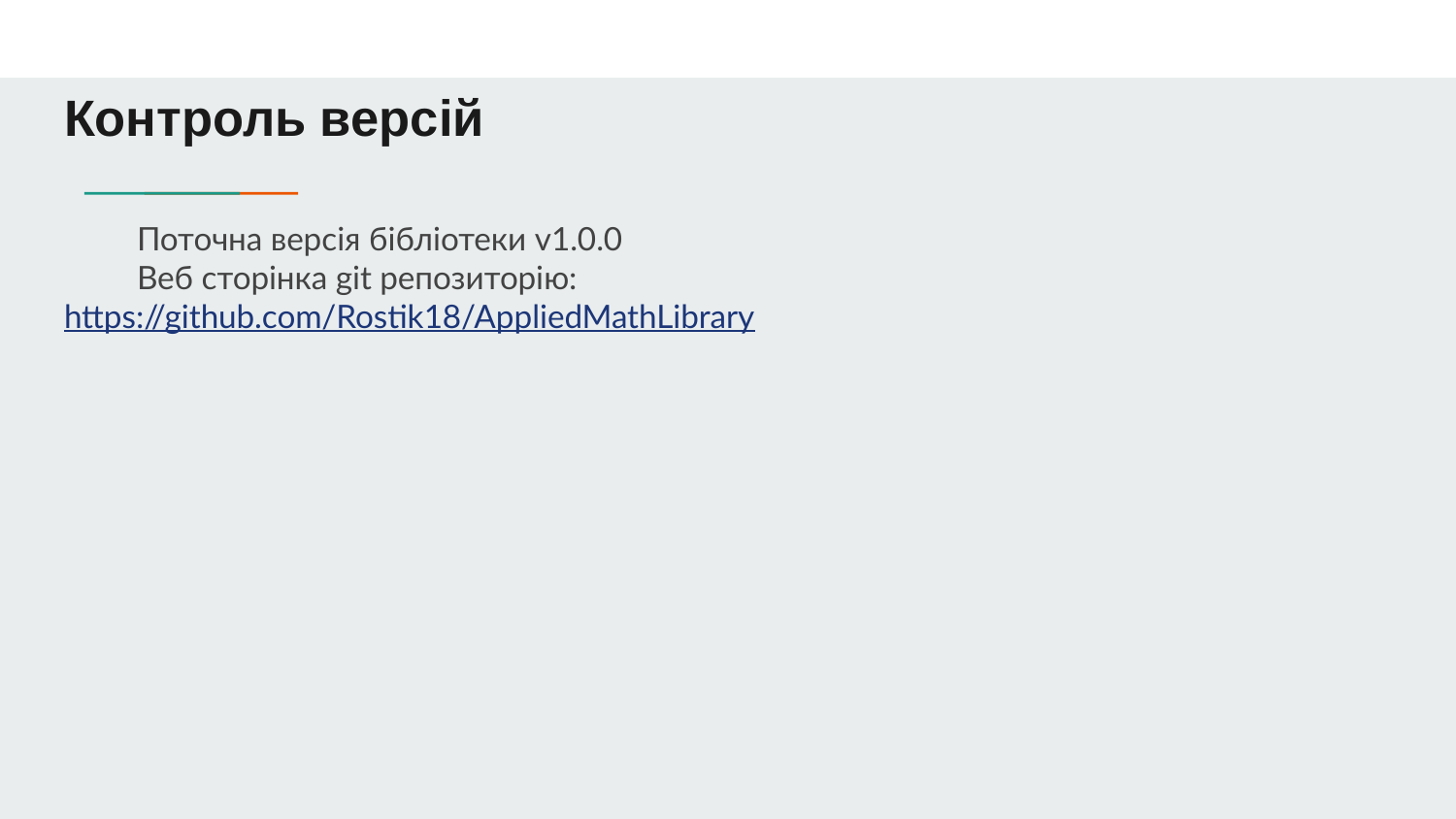

# Контроль версій
Поточна версія бібліотеки v1.0.0
Веб сторінка git репозиторію:
https://github.com/Rostik18/AppliedMathLibrary